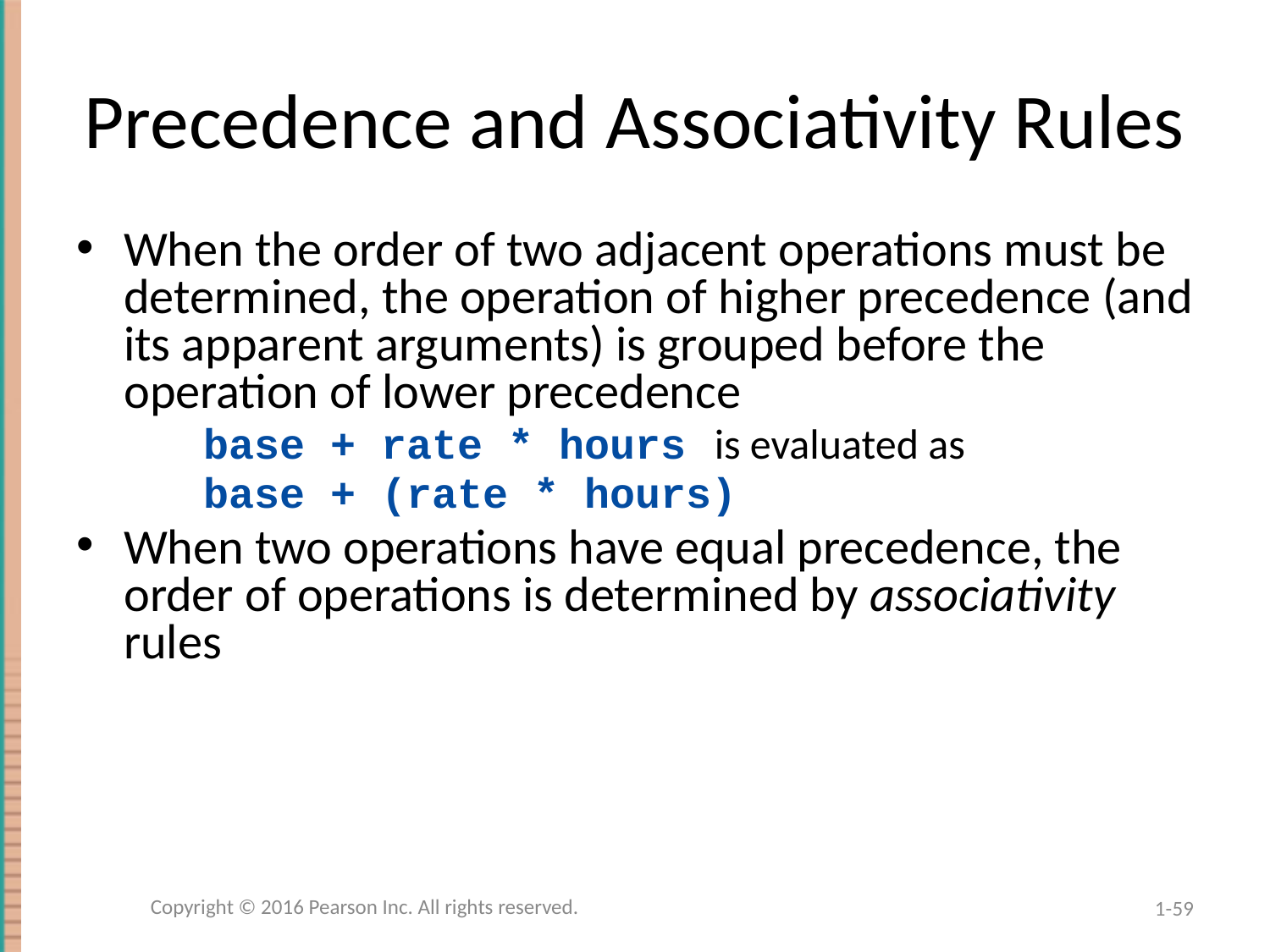

# Precedence and Associativity Rules
When the order of two adjacent operations must be determined, the operation of higher precedence (and its apparent arguments) is grouped before the operation of lower precedence
base + rate * hours   is evaluated as
base + (rate * hours)
When two operations have equal precedence, the order of operations is determined by associativity rules
Copyright © 2016 Pearson Inc. All rights reserved.
1-59